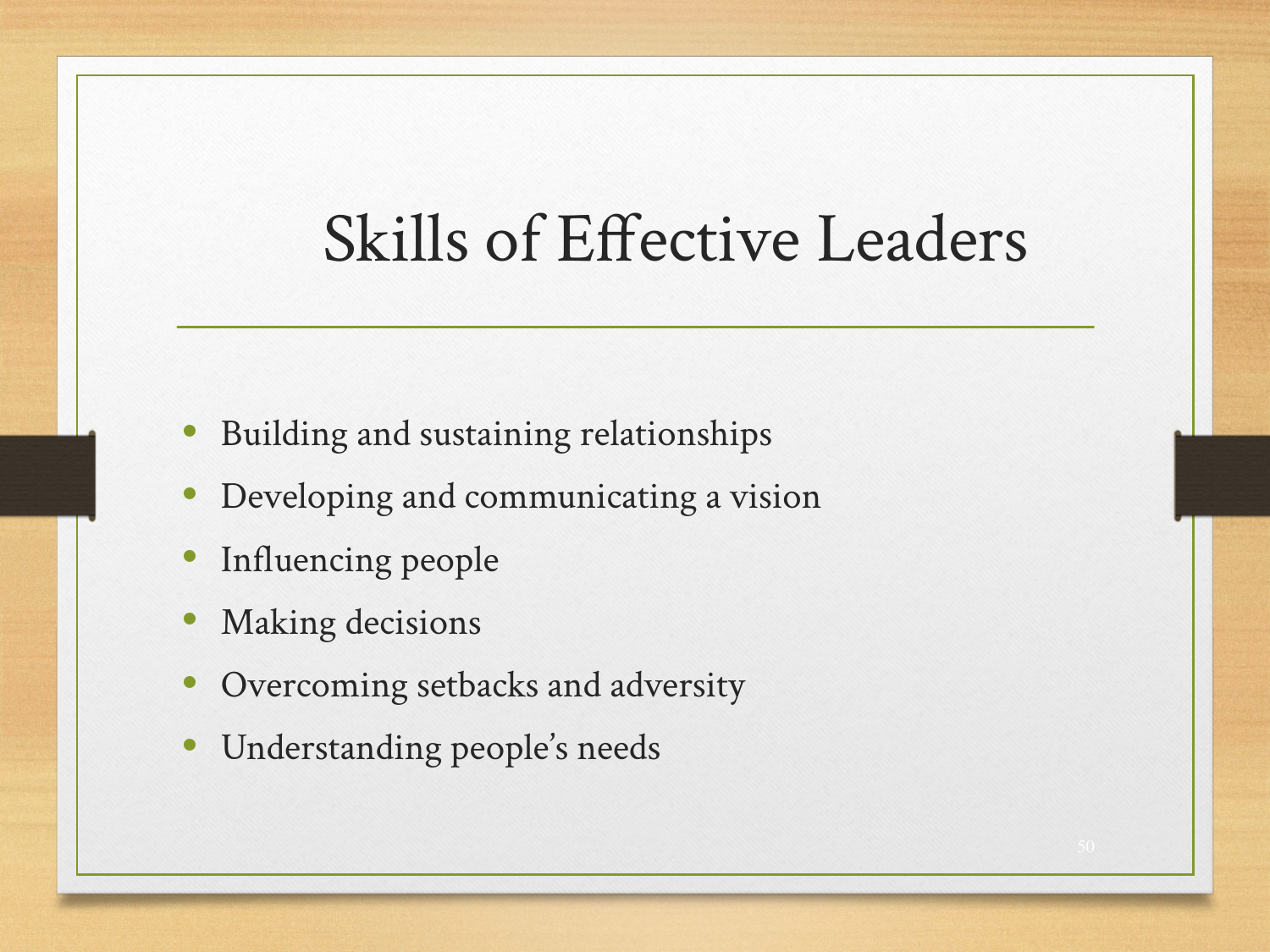

# Skills of Effective Leaders

Building and sustaining relationships
Developing and communicating a vision
Influencing people
Making decisions
Overcoming setbacks and adversity
Understanding people’s needs

50